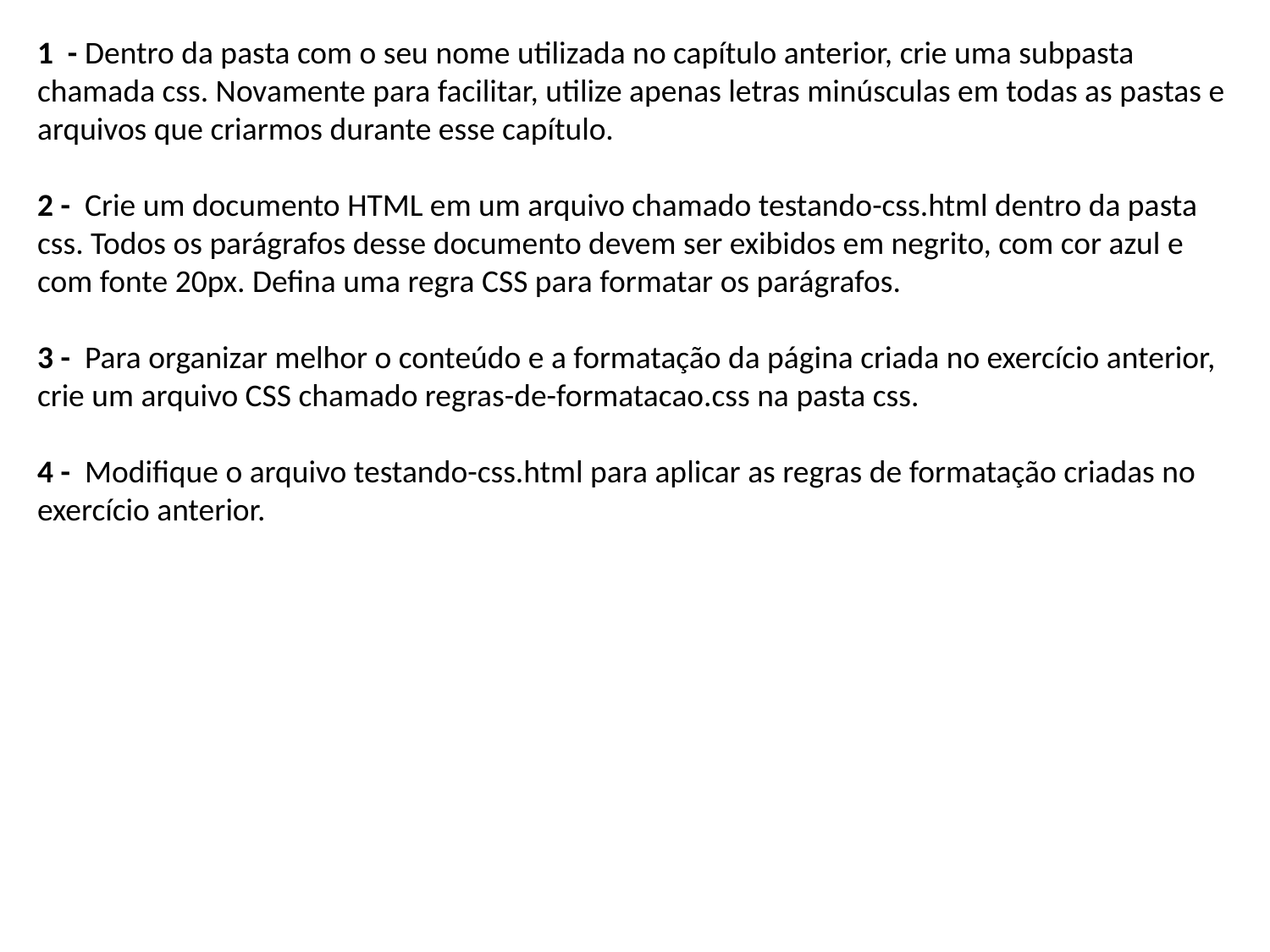

1  - Dentro da pasta com o seu nome utilizada no capítulo anterior, crie uma subpasta chamada css. Novamente para facilitar, utilize apenas letras minúsculas em todas as pastas e arquivos que criarmos durante esse capítulo.

2 -  Crie um documento HTML em um arquivo chamado testando-css.html dentro da pasta css. Todos os parágrafos desse documento devem ser exibidos em negrito, com cor azul e com fonte 20px. Defina uma regra CSS para formatar os parágrafos.

3 -  Para organizar melhor o conteúdo e a formatação da página criada no exercício anterior, crie um arquivo CSS chamado regras-de-formatacao.css na pasta css.

4 -  Modifique o arquivo testando-css.html para aplicar as regras de formatação criadas no exercício anterior.